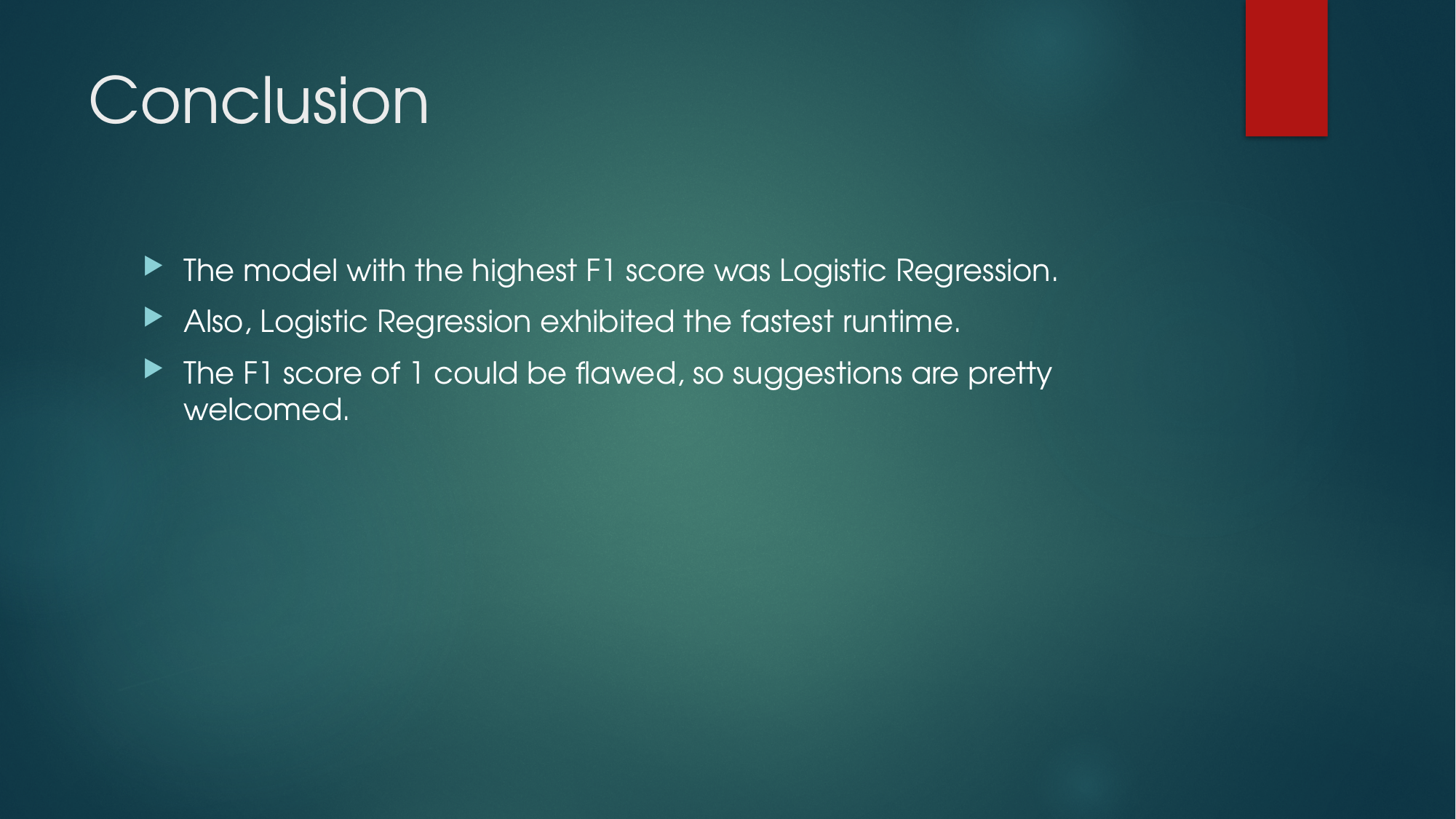

# Conclusion
The model with the highest F1 score was Logistic Regression.
Also, Logistic Regression exhibited the fastest runtime.
The F1 score of 1 could be flawed, so suggestions are pretty welcomed.